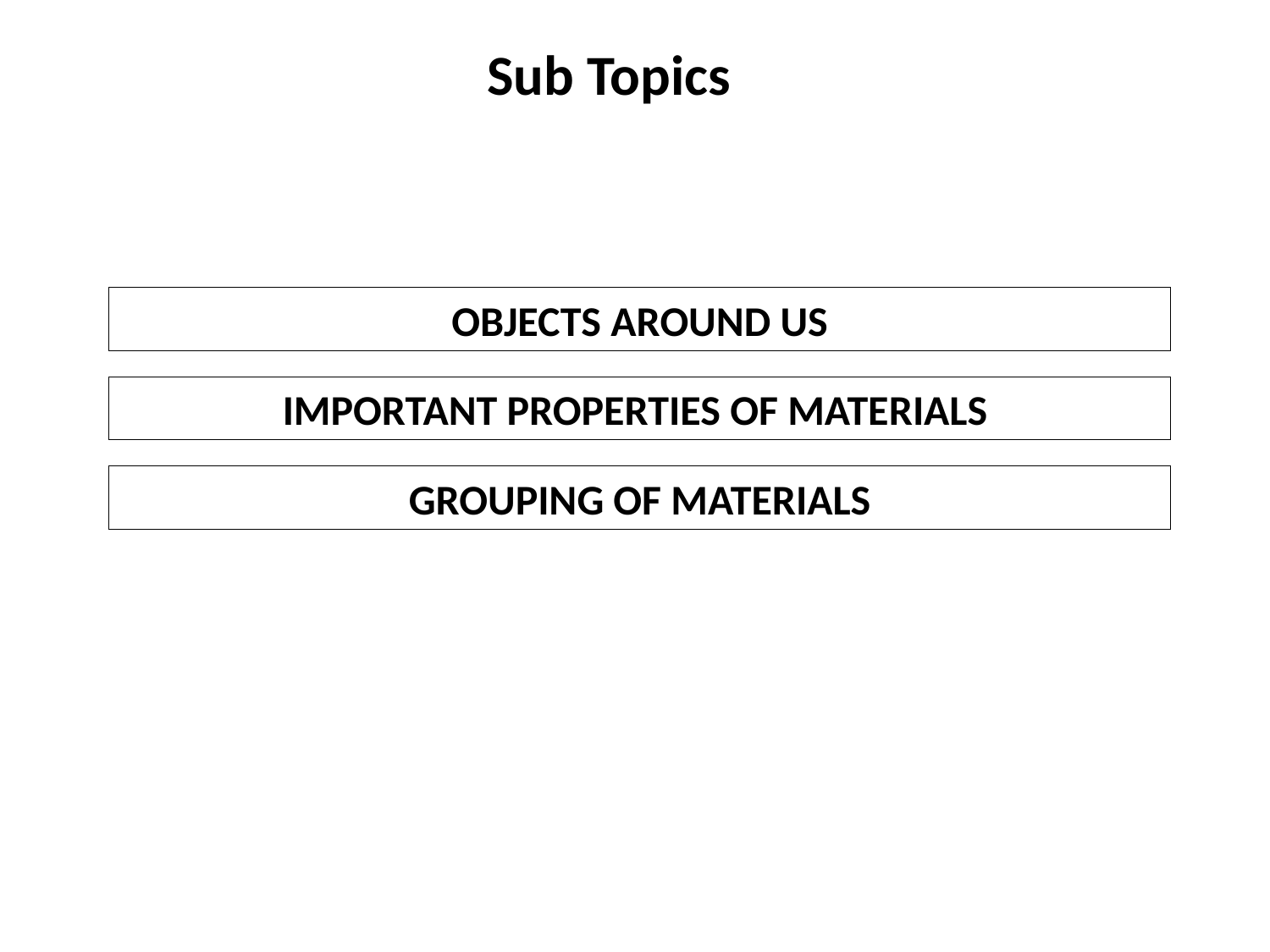

# Sub Topics
OBJECTS AROUND US
IMPORTANT PROPERTIES OF MATERIALS
GROUPING OF MATERIALS